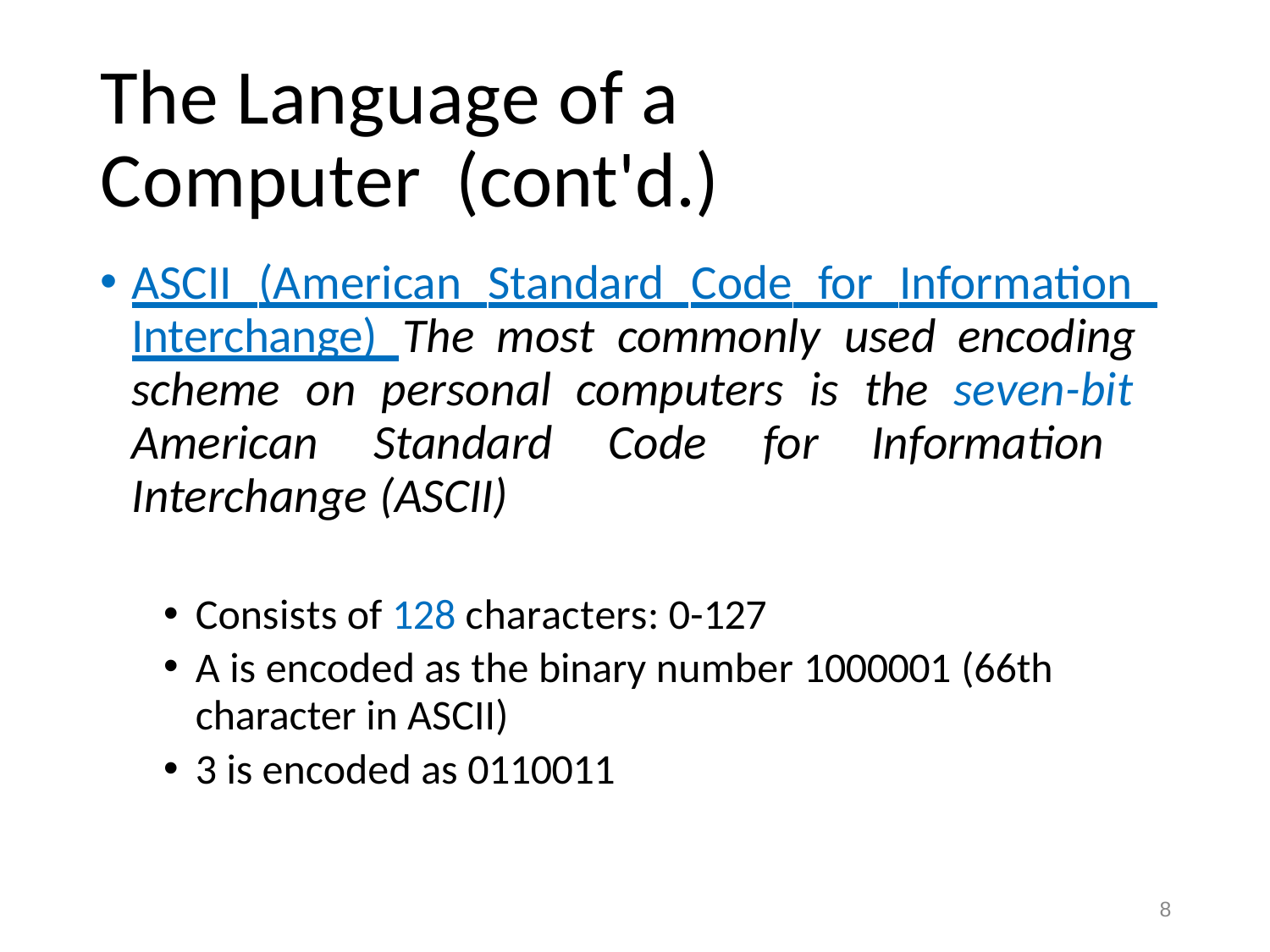

# The Language of a Computer  (cont'd.)
ASCII (American Standard Code for Information  Interchange) The most commonly used encoding  scheme on personal computers is the seven-bit  American Standard Code for Information  Interchange (ASCII)

Consists of 128 characters: 0-127
A is encoded as the binary number 1000001 (66th
character in ASCII)
3 is encoded as 0110011
8